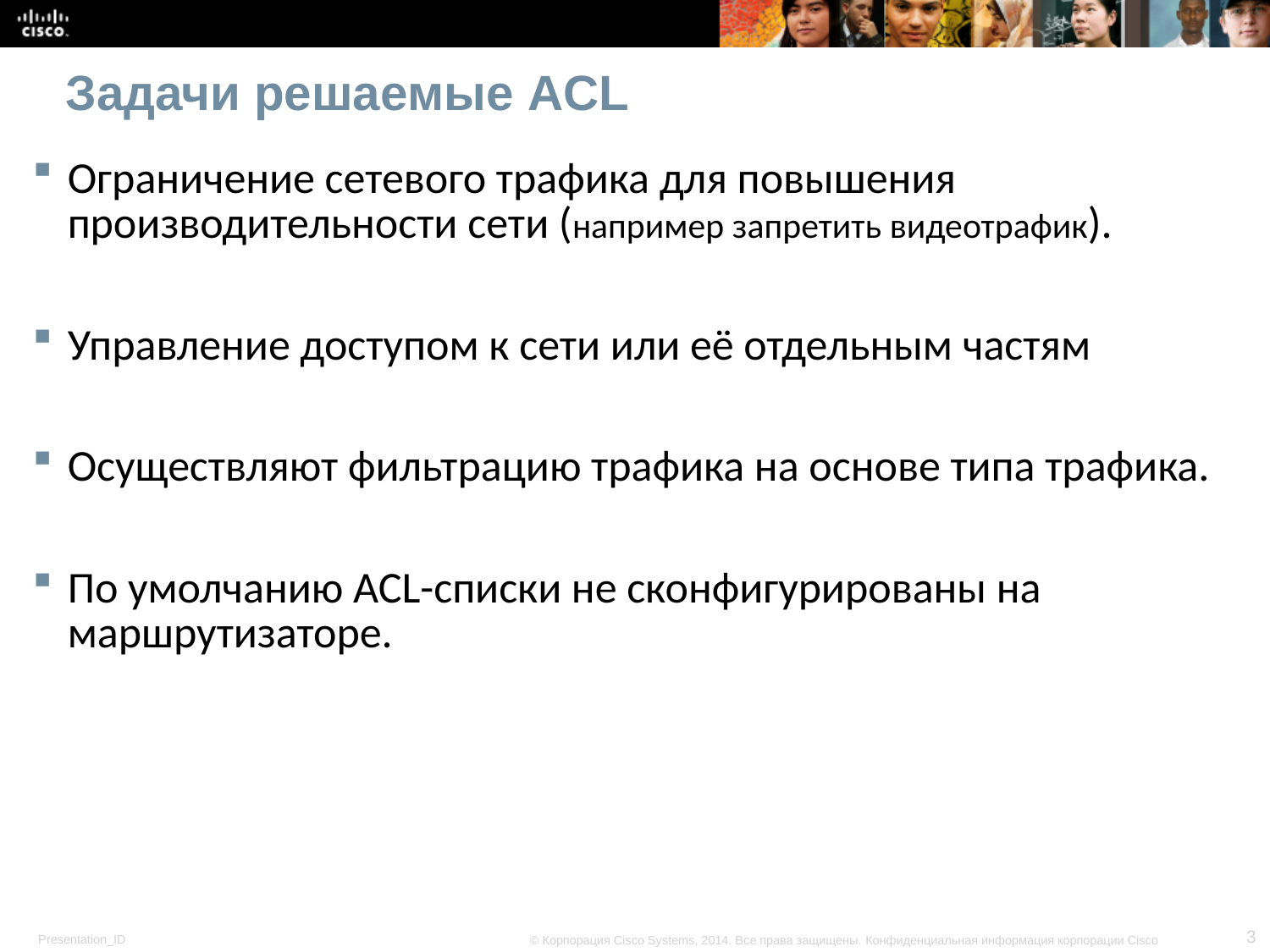

# Задачи решаемые ACL
Ограничение сетевого трафика для повышения производительности сети (например запретить видеотрафик).

Управление доступом к сети или её отдельным частям

Осуществляют фильтрацию трафика на основе типа трафика.

По умолчанию ACL-списки не сконфигурированы на маршрутизаторе.